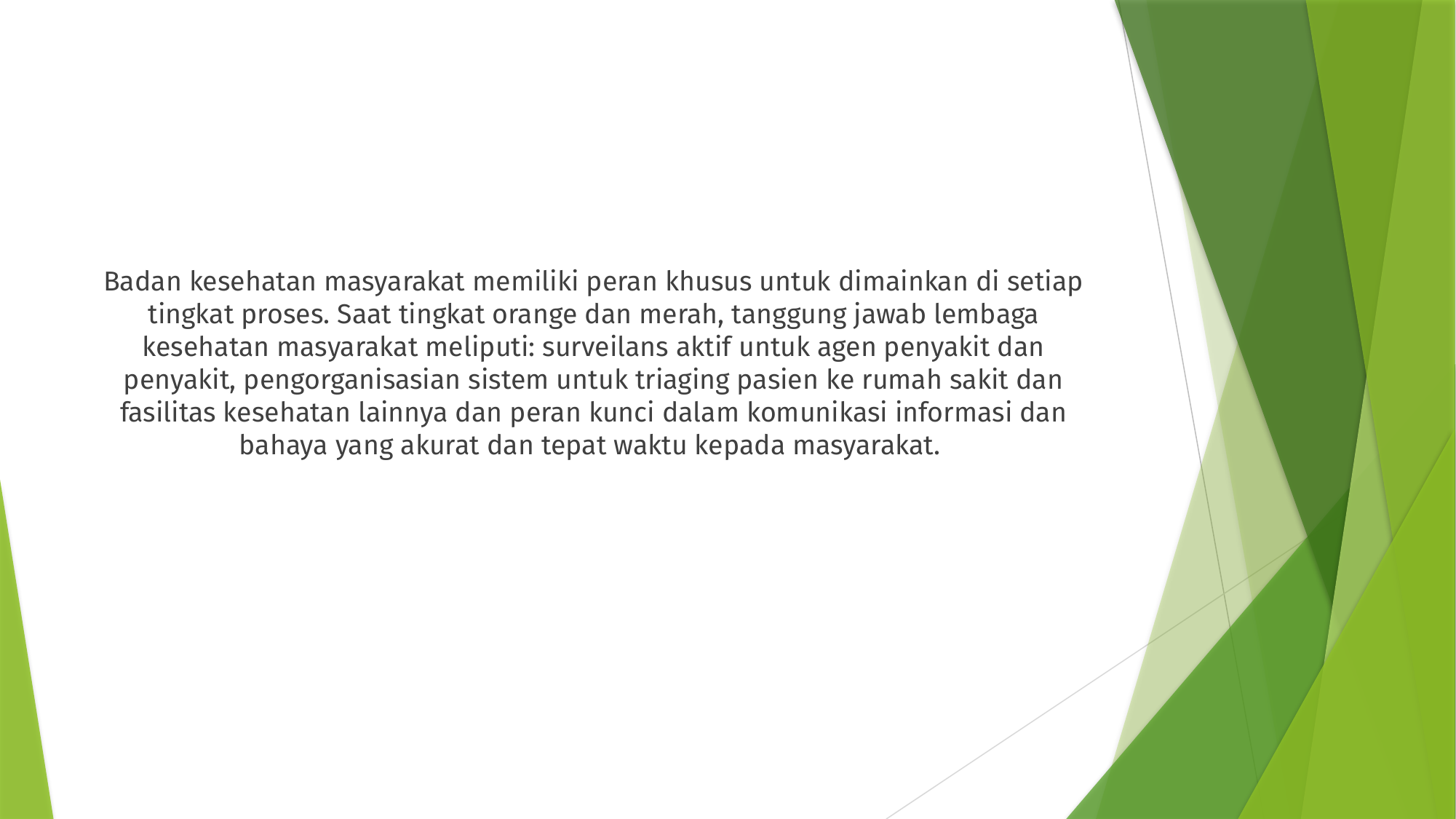

#
Badan kesehatan masyarakat memiliki peran khusus untuk dimainkan di setiap tingkat proses. Saat tingkat orange dan merah, tanggung jawab lembaga kesehatan masyarakat meliputi: surveilans aktif untuk agen penyakit dan penyakit, pengorganisasian sistem untuk triaging pasien ke rumah sakit dan fasilitas kesehatan lainnya dan peran kunci dalam komunikasi informasi dan bahaya yang akurat dan tepat waktu kepada masyarakat.